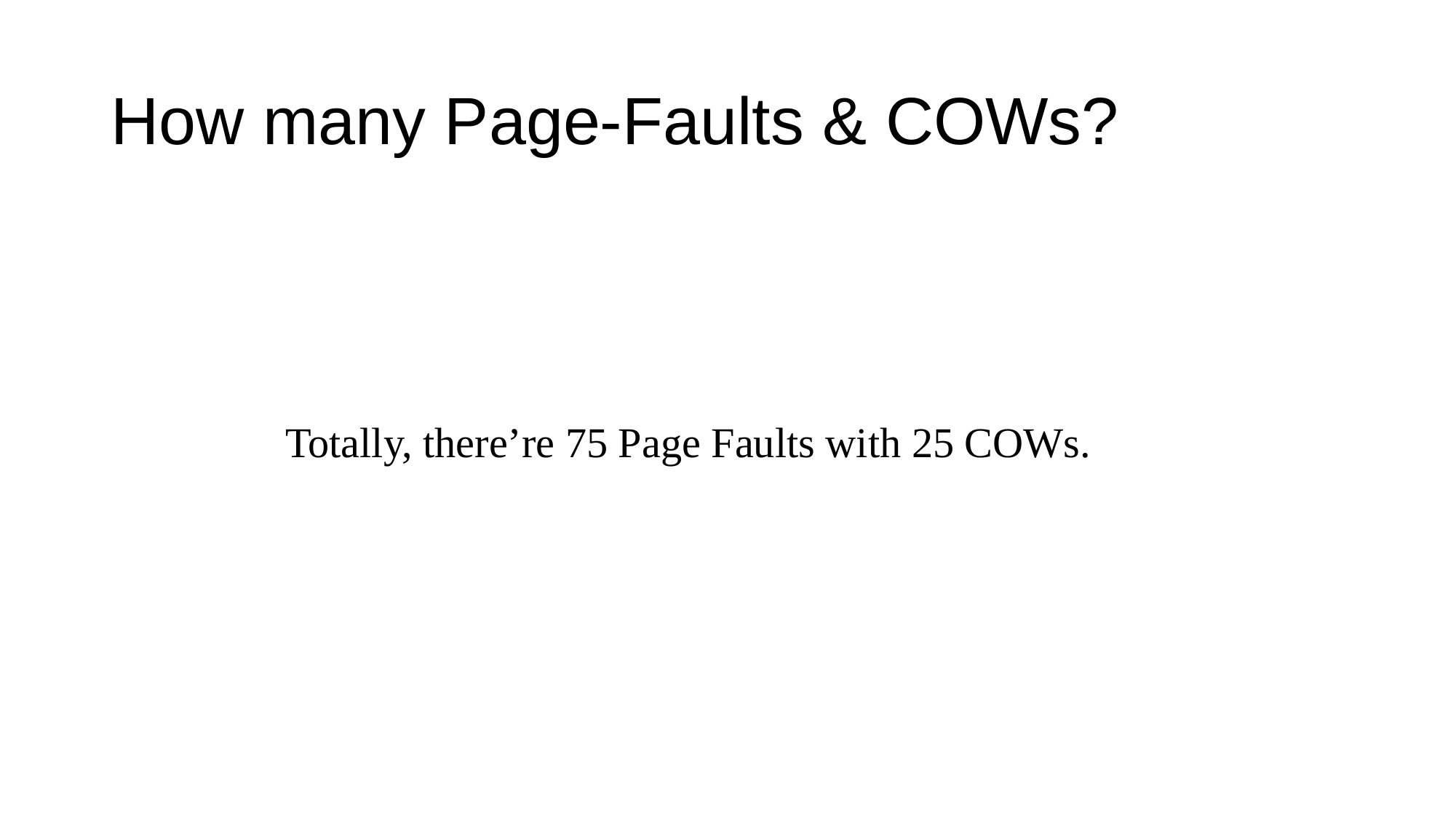

# How many Page-Faults & COWs?
Totally, there’re 75 Page Faults with 25 COWs.